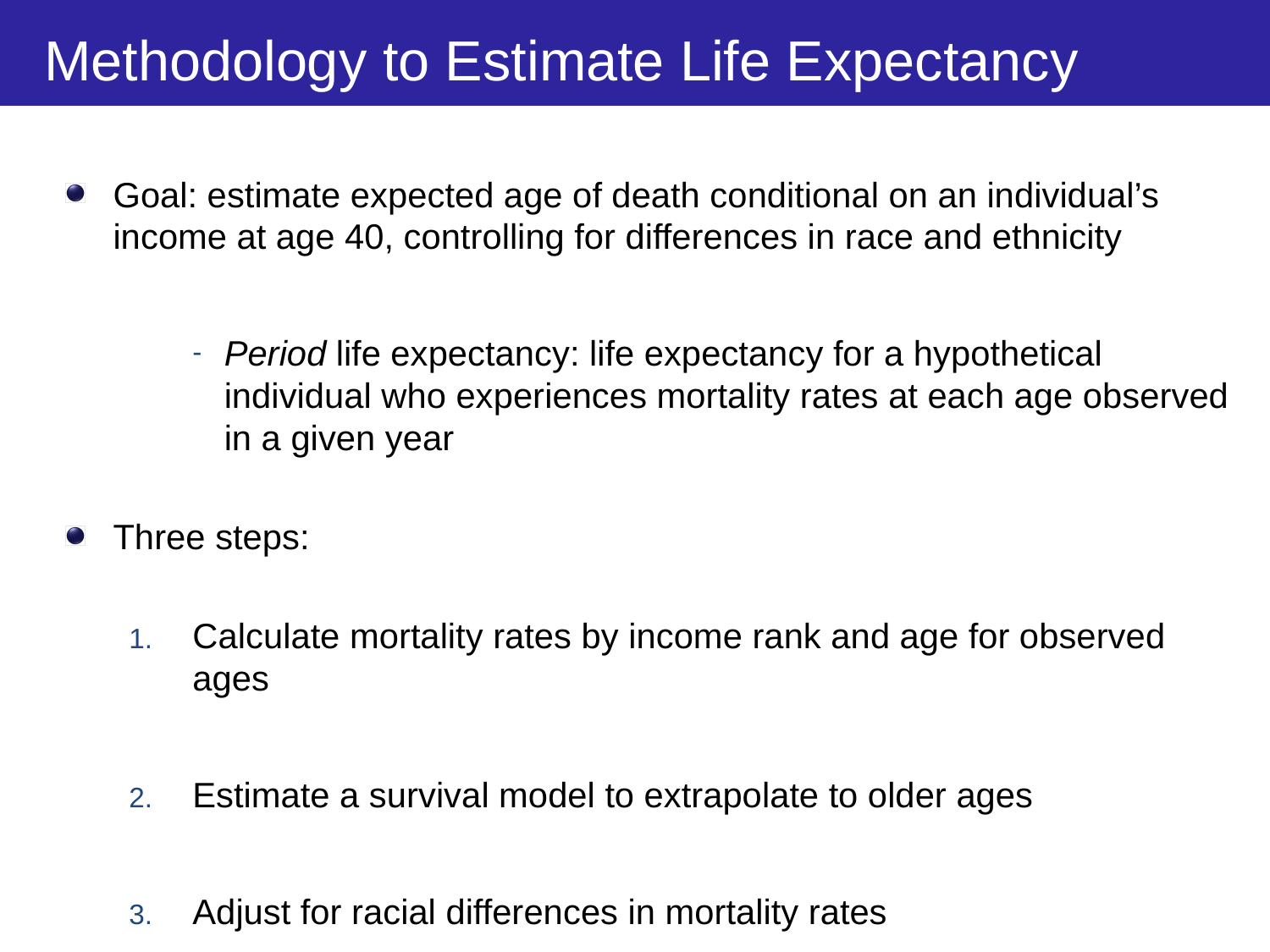

# Methodology to Estimate Life Expectancy

Goal: estimate expected age of death conditional on an individual’s income at age 40, controlling for differences in race and ethnicity

Period life expectancy: life expectancy for a hypothetical individual who experiences mortality rates at each age observed in a given year

Three steps:

Calculate mortality rates by income rank and age for observed ages

Estimate a survival model to extrapolate to older ages

Adjust for racial differences in mortality rates